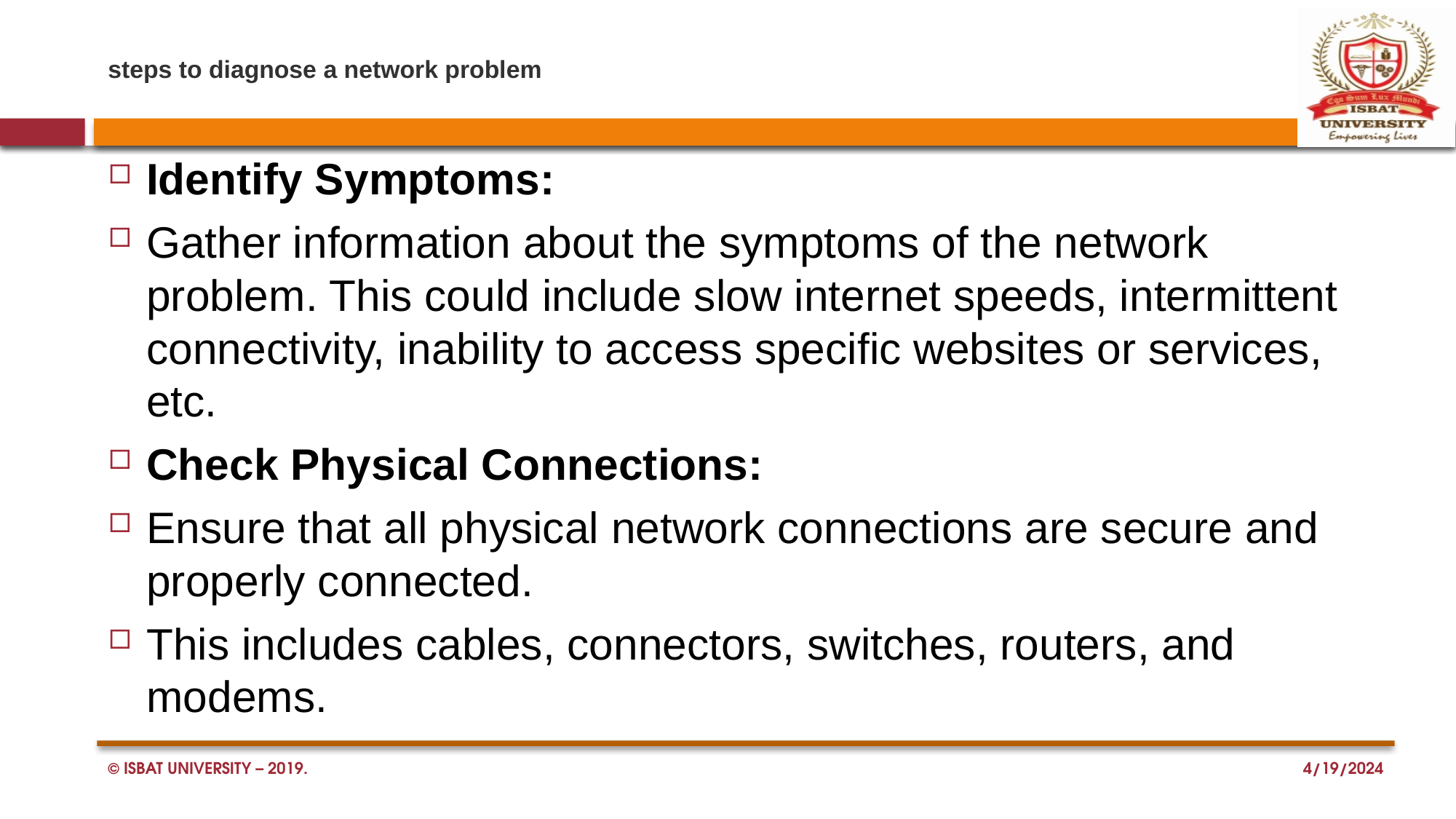

# steps to diagnose a network problem
Identify Symptoms:
Gather information about the symptoms of the network problem. This could include slow internet speeds, intermittent connectivity, inability to access specific websites or services, etc.
Check Physical Connections:
Ensure that all physical network connections are secure and properly connected.
This includes cables, connectors, switches, routers, and modems.